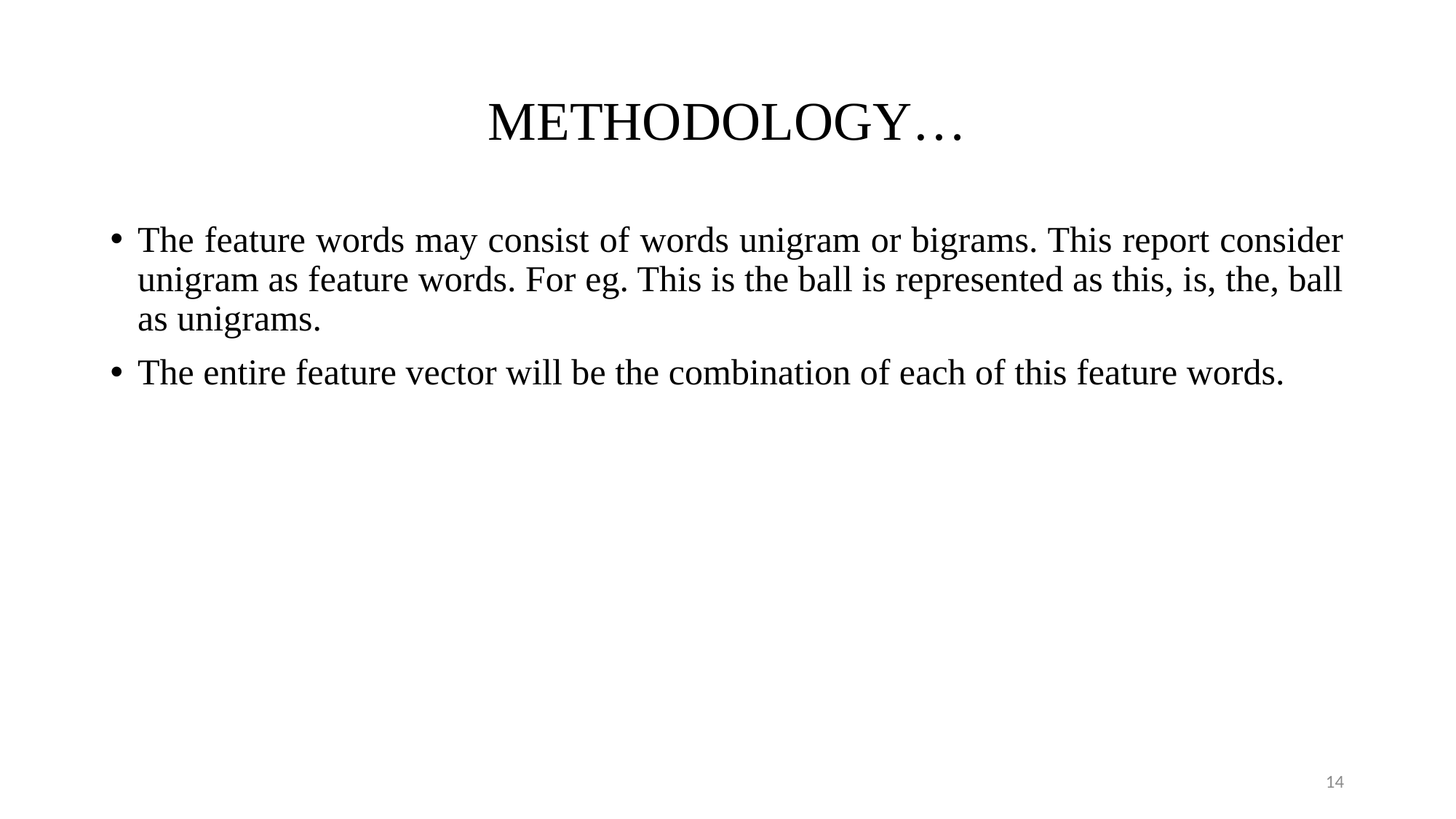

# METHODOLOGY…
The feature words may consist of words unigram or bigrams. This report consider unigram as feature words. For eg. This is the ball is represented as this, is, the, ball as unigrams.
The entire feature vector will be the combination of each of this feature words.
14